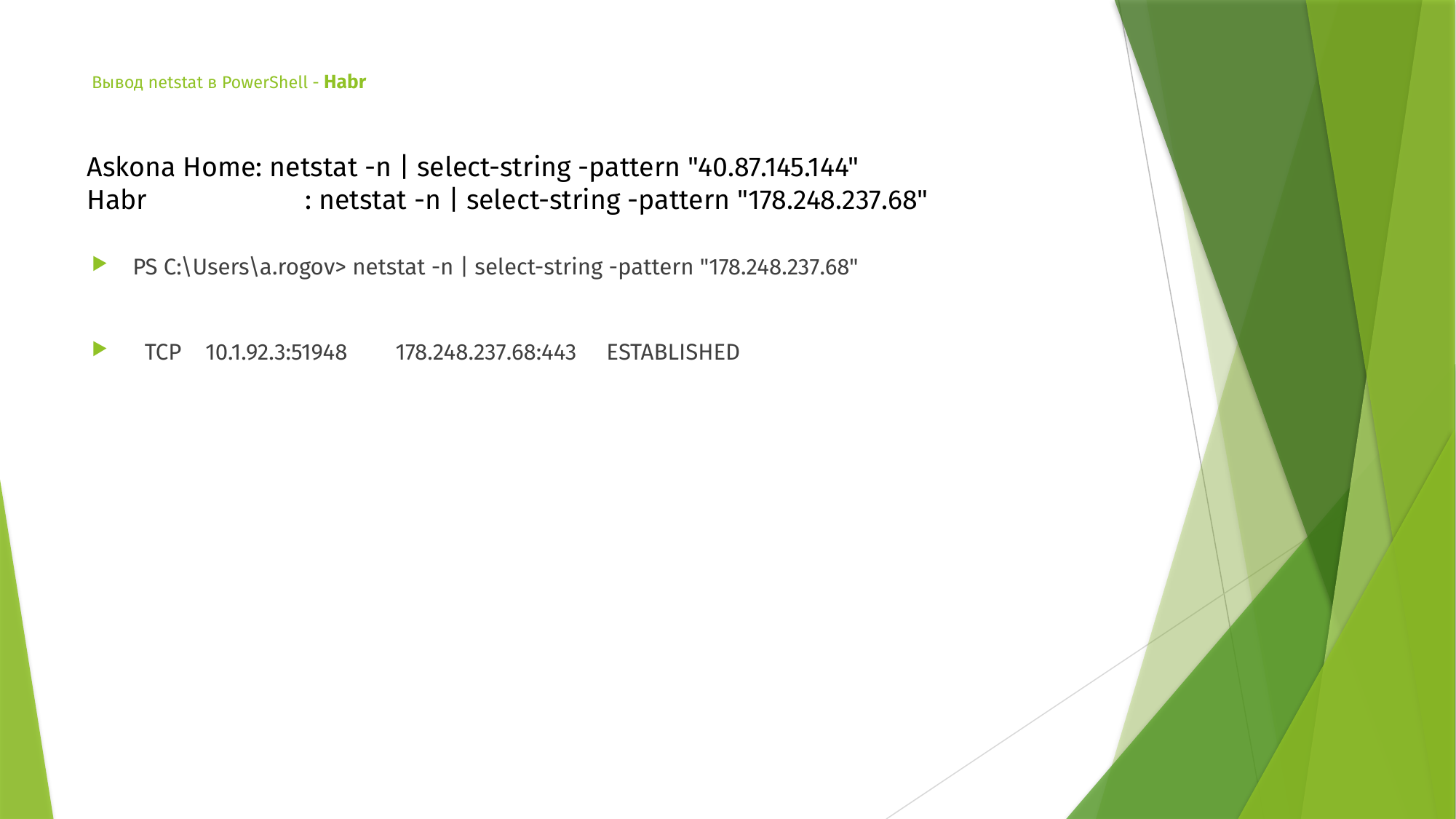

# Вывод netstat в PowerShell - Habr
Askona Home: netstat -n | select-string -pattern "40.87.145.144"
Habr       	: netstat -n | select-string -pattern "178.248.237.68"
PS C:\Users\a.rogov> netstat -n | select-string -pattern "178.248.237.68"

  TCP    10.1.92.3:51948        178.248.237.68:443     ESTABLISHED